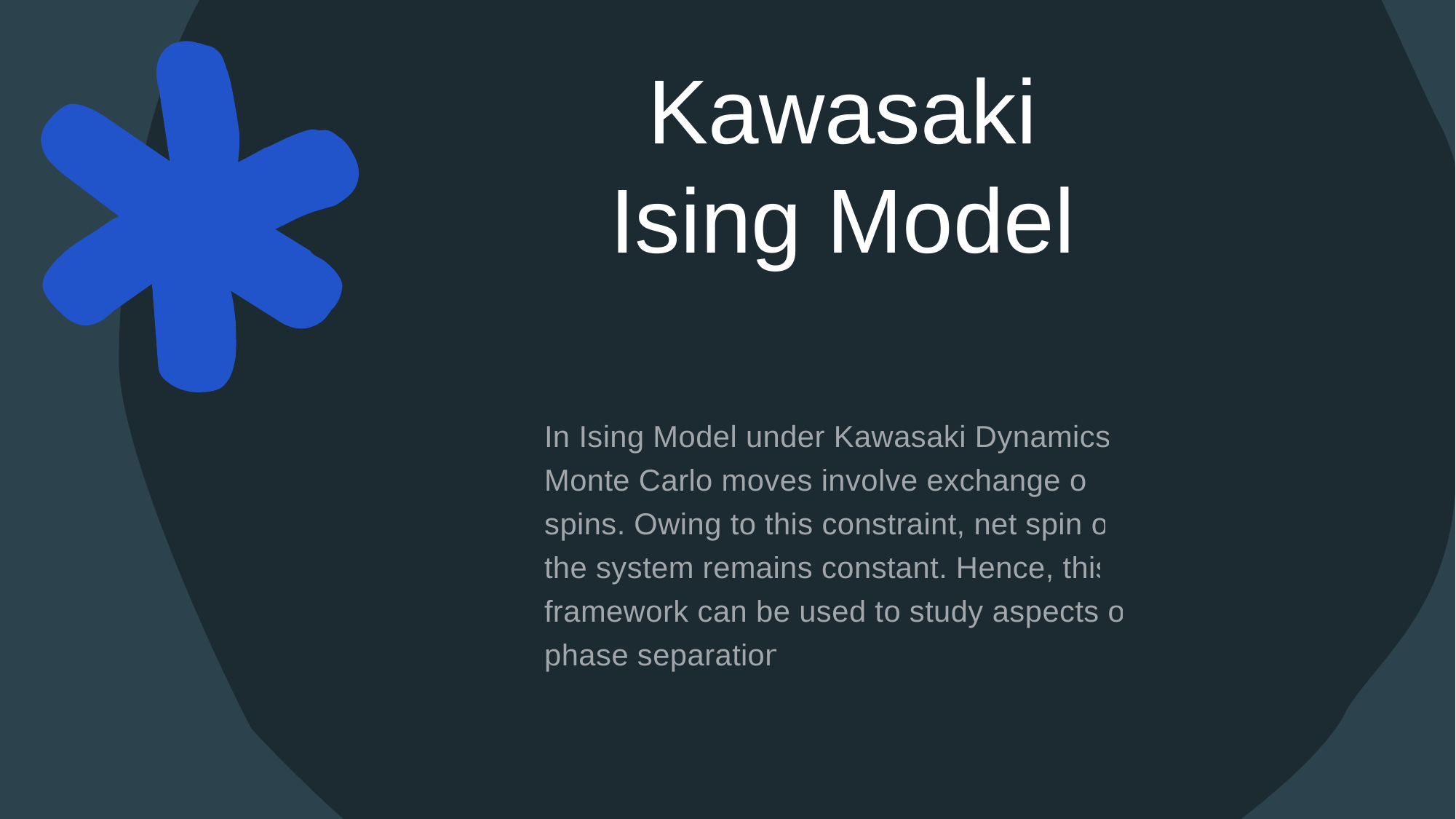

# Kawasaki Ising Model
In Ising Model under Kawasaki Dynamics, Monte Carlo moves involve exchange of spins. Owing to this constraint, net spin of the system remains constant. Hence, this framework can be used to study aspects of phase separation